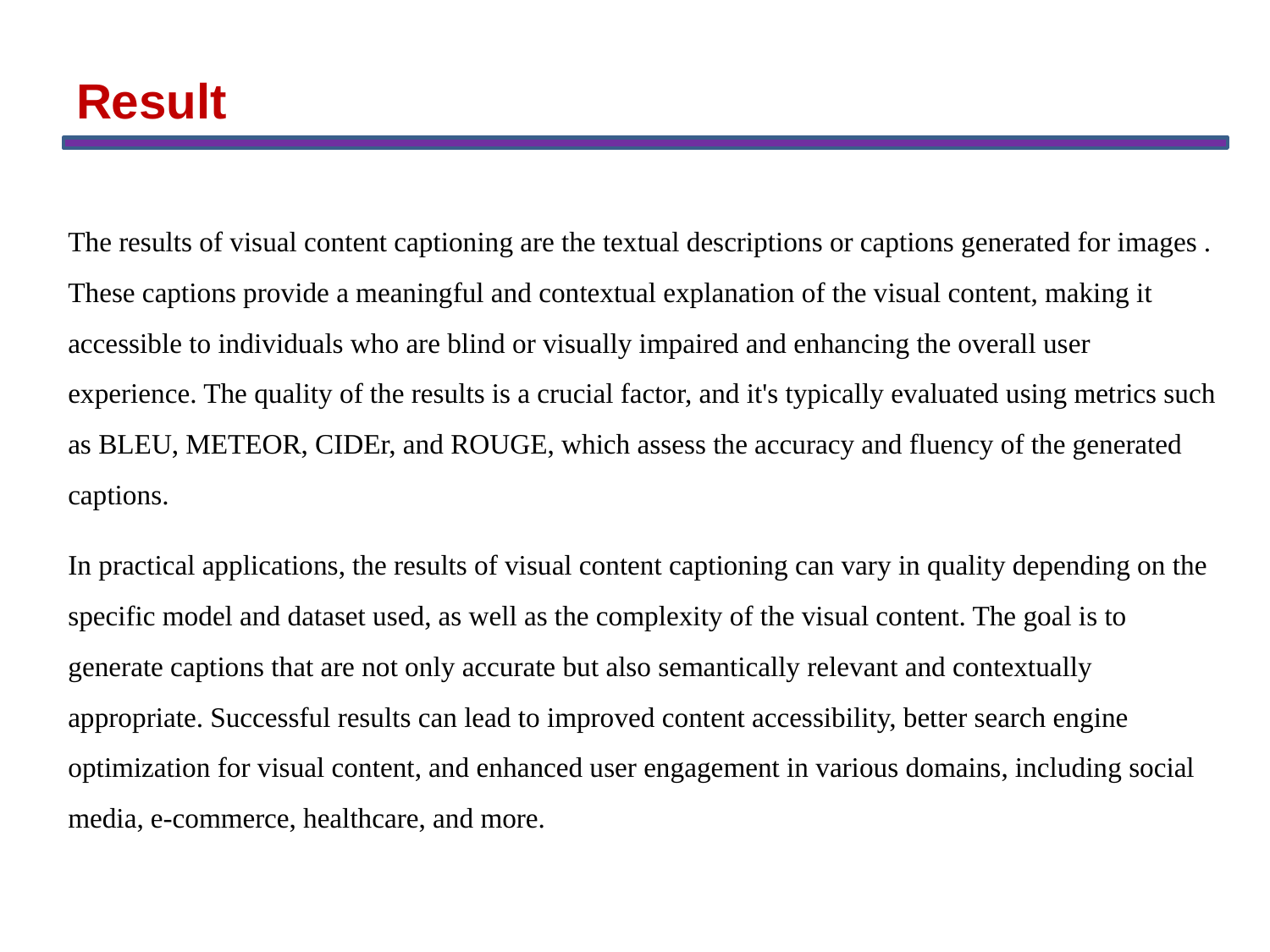

Result

The results of visual content captioning are the textual descriptions or captions generated for images . These captions provide a meaningful and contextual explanation of the visual content, making it accessible to individuals who are blind or visually impaired and enhancing the overall user experience. The quality of the results is a crucial factor, and it's typically evaluated using metrics such as BLEU, METEOR, CIDEr, and ROUGE, which assess the accuracy and fluency of the generated captions.
In practical applications, the results of visual content captioning can vary in quality depending on the specific model and dataset used, as well as the complexity of the visual content. The goal is to generate captions that are not only accurate but also semantically relevant and contextually appropriate. Successful results can lead to improved content accessibility, better search engine optimization for visual content, and enhanced user engagement in various domains, including social media, e-commerce, healthcare, and more.